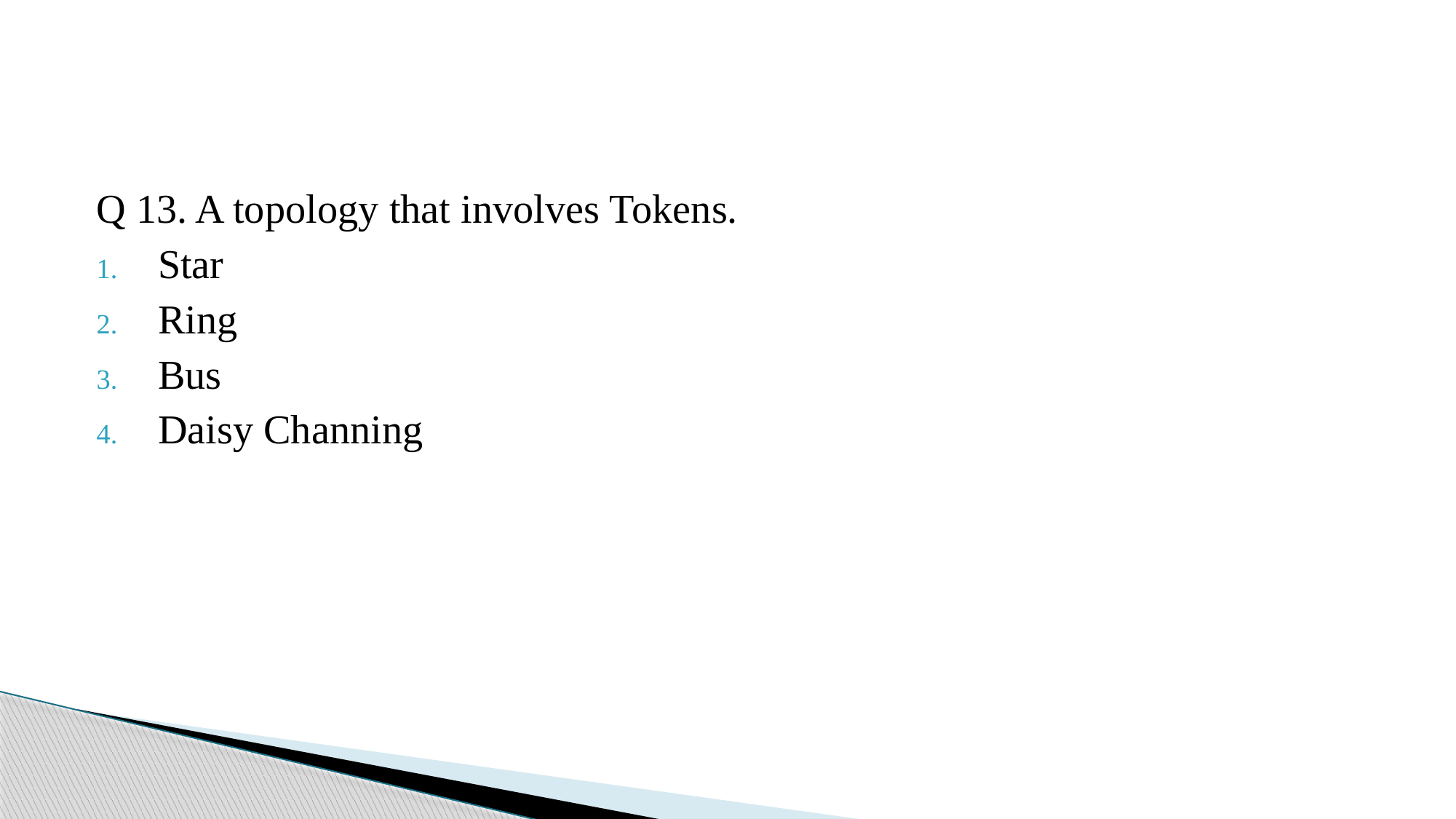

#
Q 13. A topology that involves Tokens.
Star
Ring
Bus
Daisy Channing